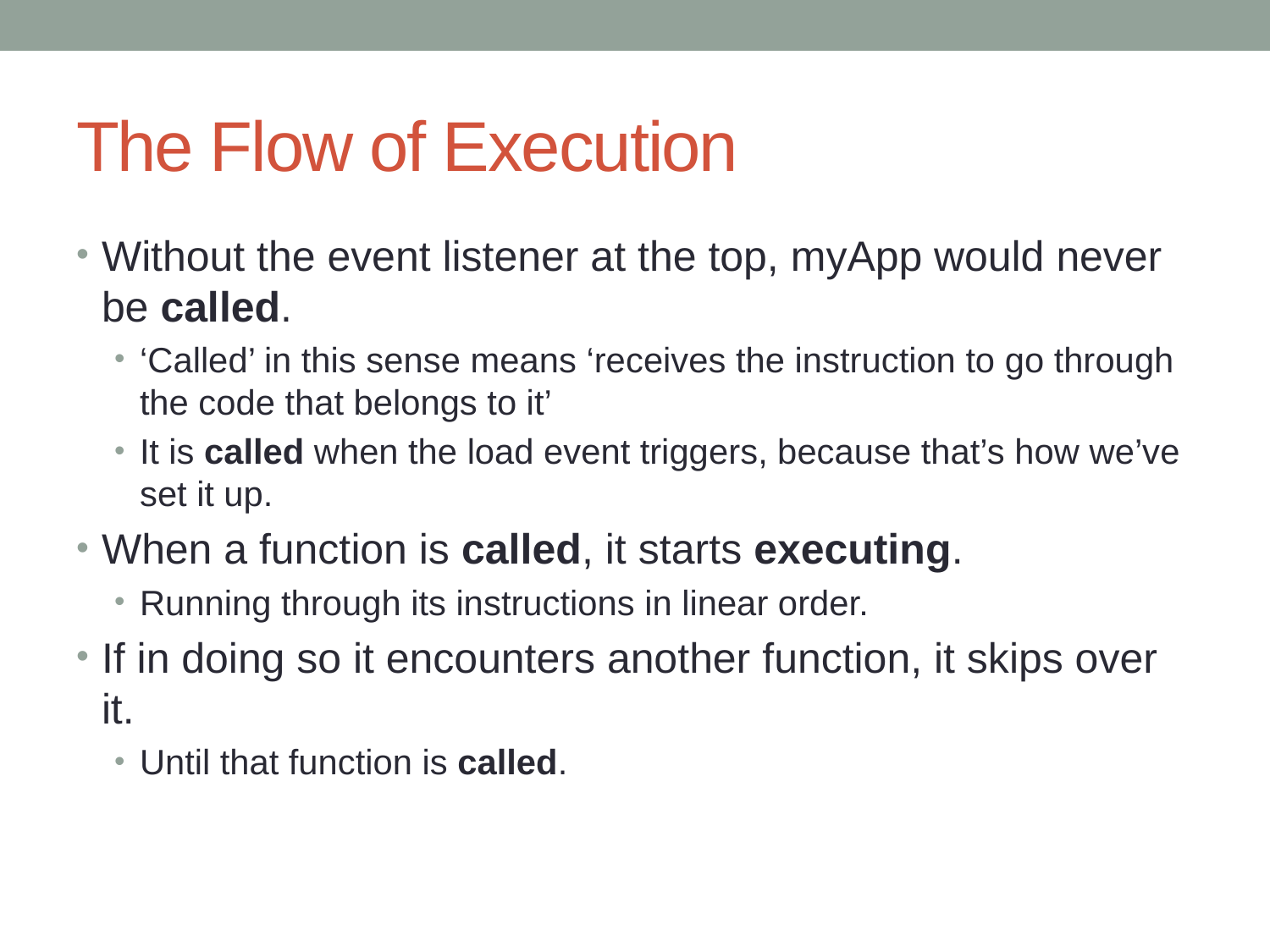

# The Flow of Execution
Without the event listener at the top, myApp would never be called.
‘Called’ in this sense means ‘receives the instruction to go through the code that belongs to it’
It is called when the load event triggers, because that’s how we’ve set it up.
When a function is called, it starts executing.
Running through its instructions in linear order.
If in doing so it encounters another function, it skips over it.
Until that function is called.